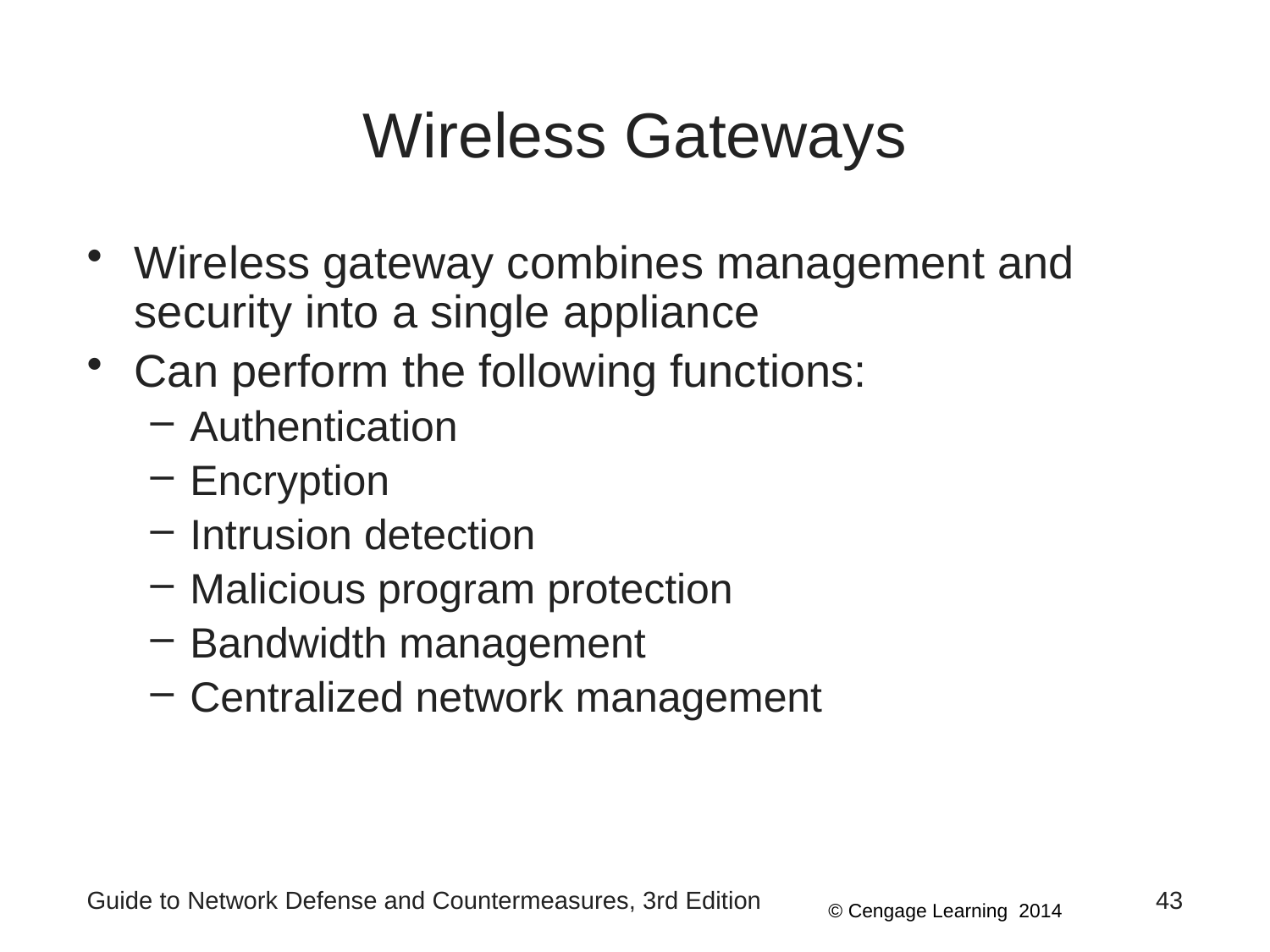

# Wireless Gateways
Wireless gateway combines management and security into a single appliance
Can perform the following functions:
Authentication
Encryption
Intrusion detection
Malicious program protection
Bandwidth management
Centralized network management

Guide to Network Defense and Countermeasures, 3rd Edition
43